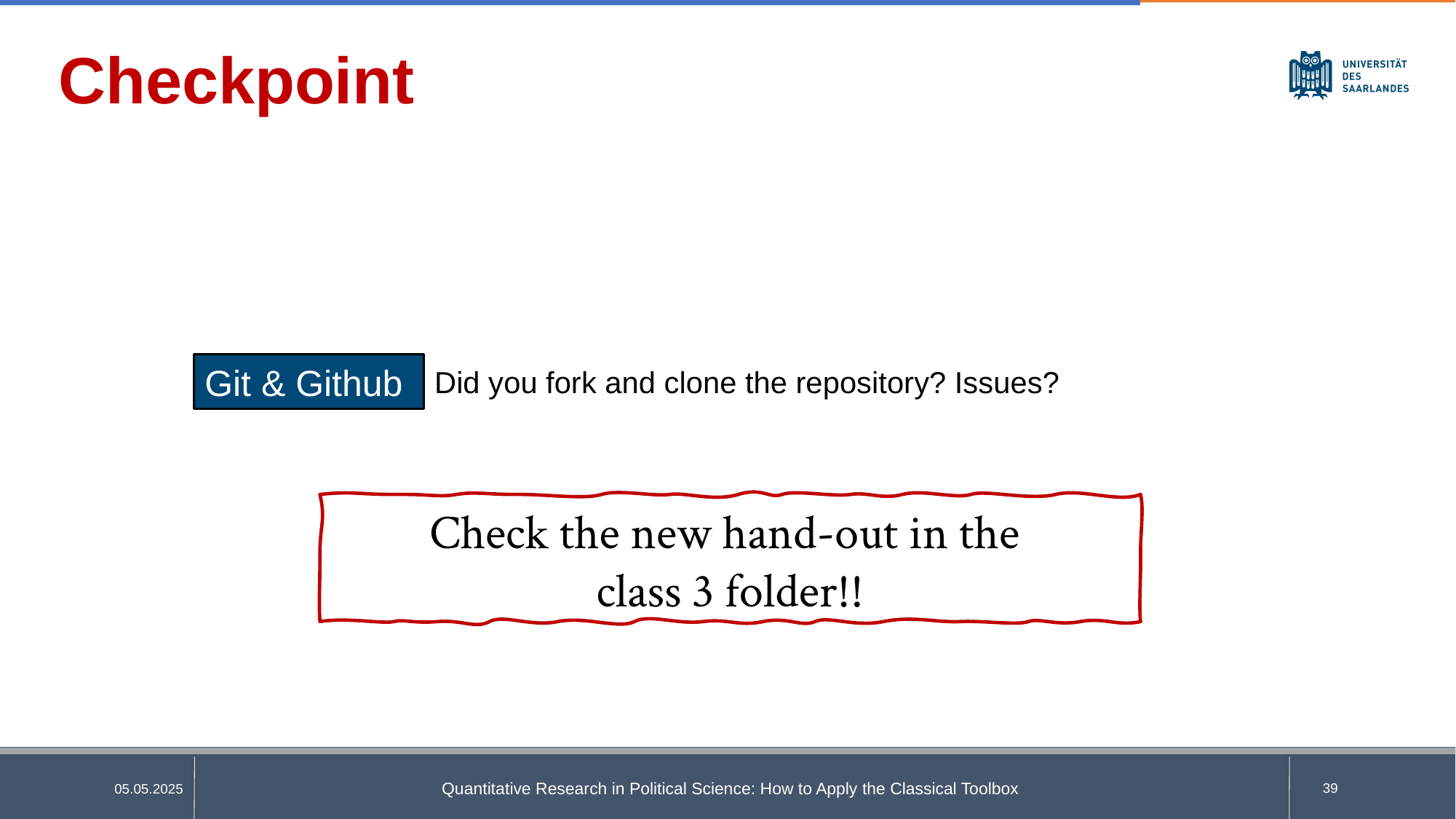

Checkpoint
Git & Github
Did you fork and clone the repository? Issues?
Check the new hand-out in the
class 3 folder!!
Quantitative Research in Political Science: How to Apply the Classical Toolbox
39
05.05.2025